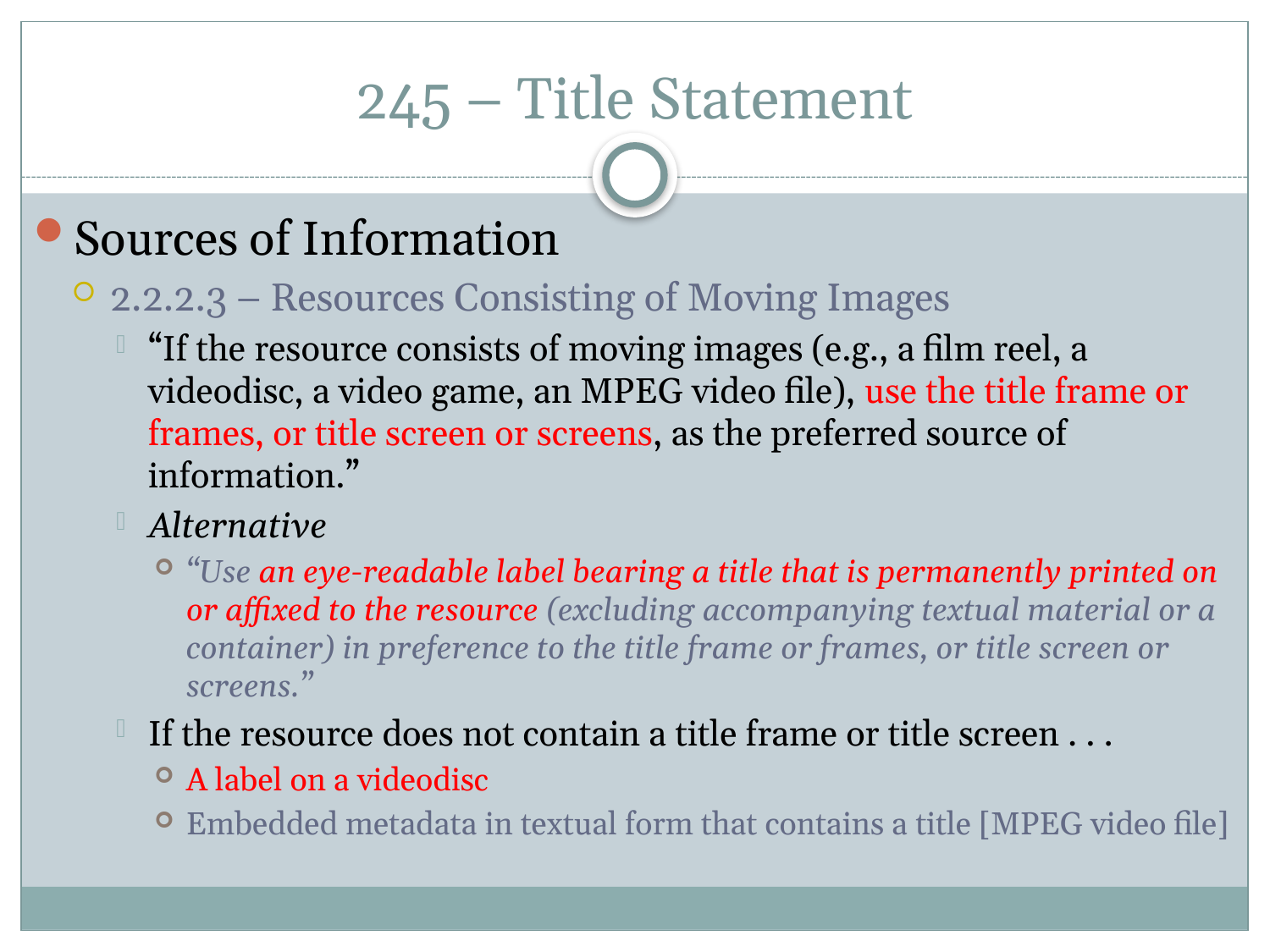

# 245 – Title Statement
Sources of Information
2.2.2.3 – Resources Consisting of Moving Images
“If the resource consists of moving images (e.g., a film reel, a videodisc, a video game, an MPEG video file), use the title frame or frames, or title screen or screens, as the preferred source of information.”
Alternative
“Use an eye-readable label bearing a title that is permanently printed on or affixed to the resource (excluding accompanying textual material or a container) in preference to the title frame or frames, or title screen or screens.”
If the resource does not contain a title frame or title screen . . .
A label on a videodisc
Embedded metadata in textual form that contains a title [MPEG video file]